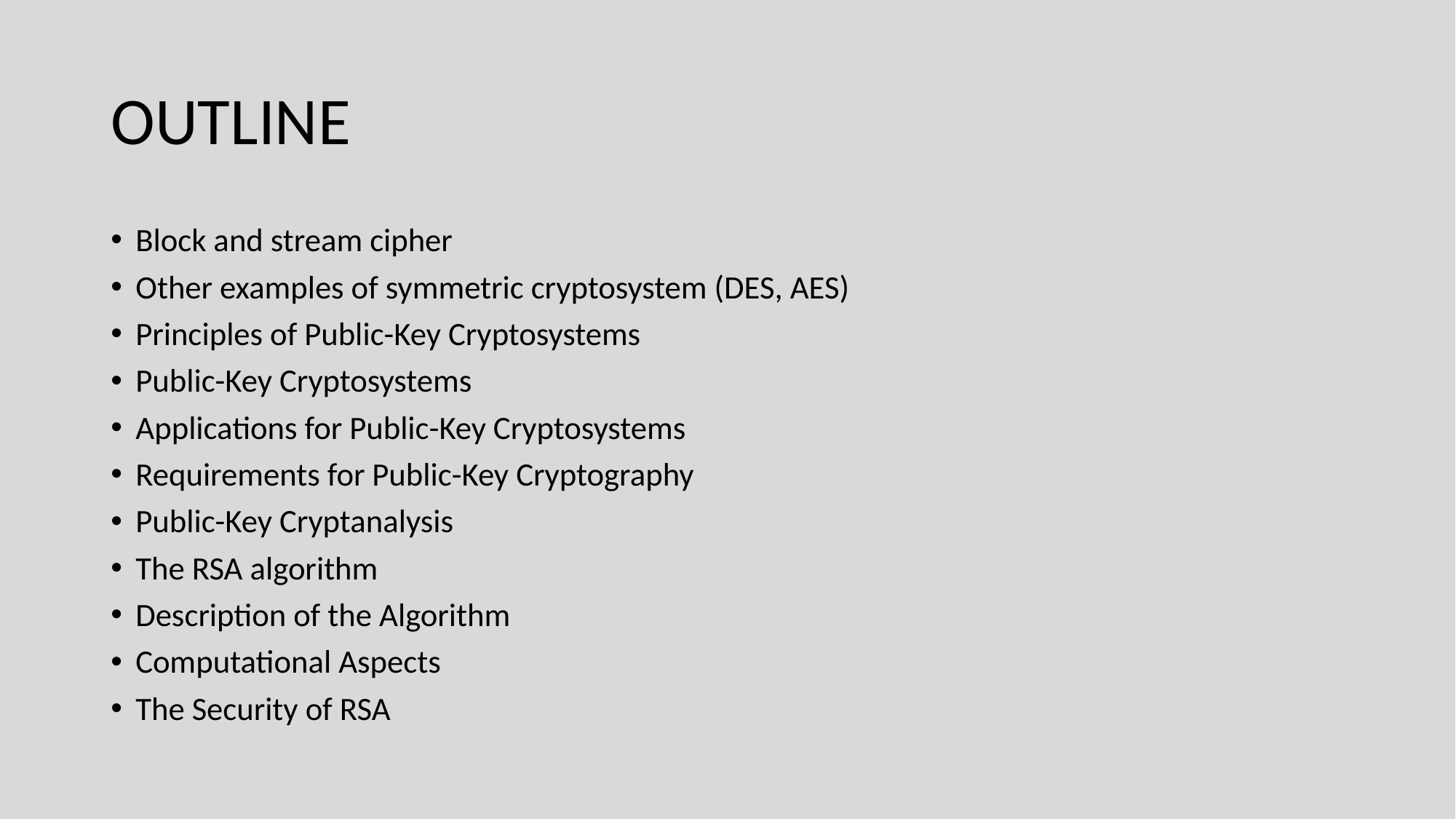

# OUTLINE
Block and stream cipher
Other examples of symmetric cryptosystem (DES, AES)
Principles of Public-Key Cryptosystems
Public-Key Cryptosystems
Applications for Public-Key Cryptosystems
Requirements for Public-Key Cryptography
Public-Key Cryptanalysis
The RSA algorithm
Description of the Algorithm
Computational Aspects
The Security of RSA